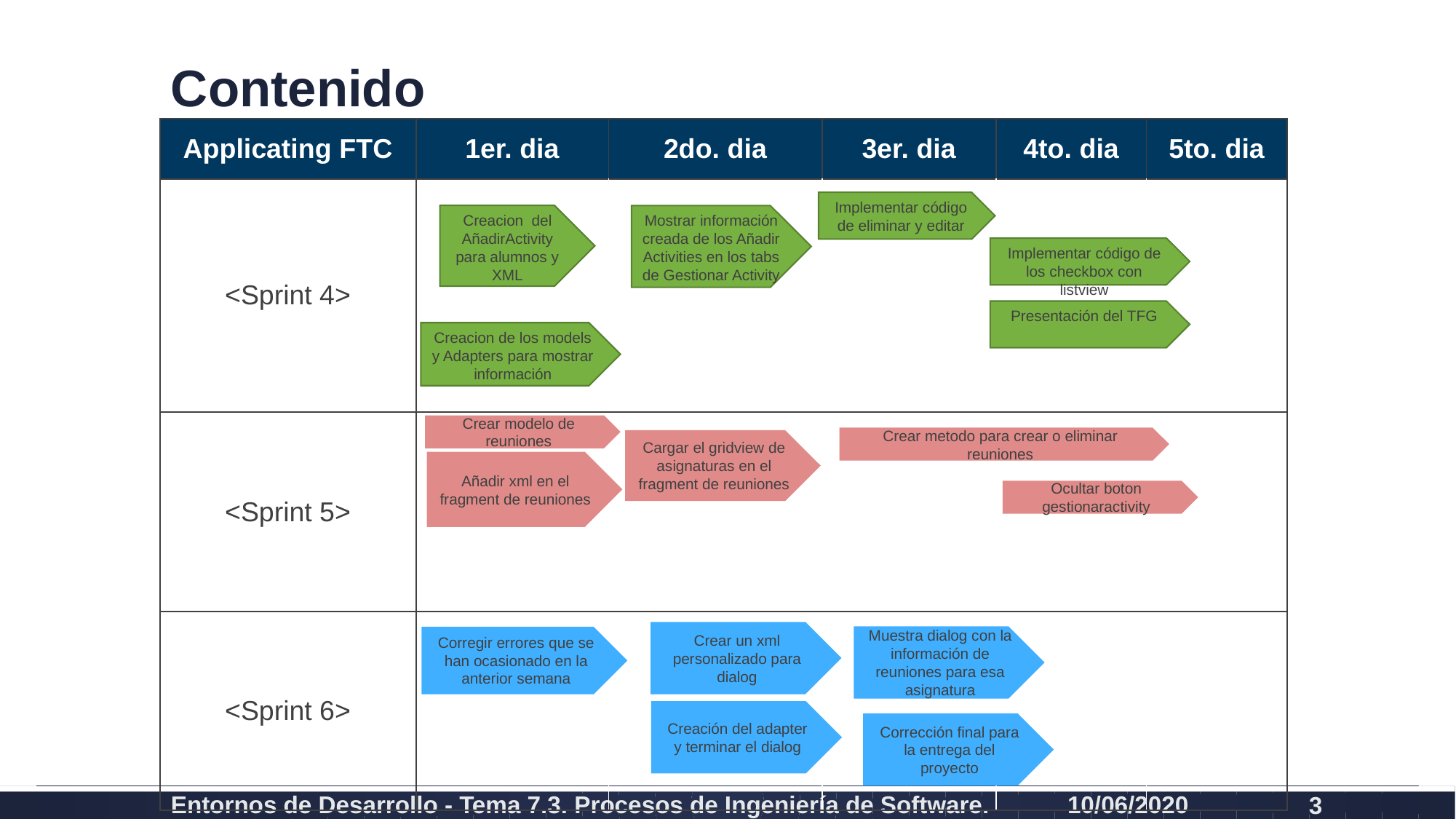

# Contenido
| Applicating FTC | 1er. dia | 2do. dia | 3er. dia | 4to. dia | 5to. dia |
| --- | --- | --- | --- | --- | --- |
| <Sprint 4> |  |  |  |  |  |
| <Sprint 5> |  |  |  |  |  |
| <Sprint 6> |  |  |  |  |  |

Implementar código de eliminar y editar

Creacion  del AñadirActivity para alumnos y XML

Mostrar información creada de los Añadir Activities en los tabs de Gestionar Activity
Implementar código de los checkbox con listview

Presentación del TFG

Creacion de los models y Adapters para mostrar información

Crear modelo de reuniones
Crear metodo para crear o eliminar reuniones
Cargar el gridview de asignaturas en el fragment de reuniones
Añadir xml en el fragment de reuniones
Ocultar boton gestionaractivity
Crear un xml personalizado para dialog
Muestra dialog con la información de reuniones para esa asignatura
Corregir errores que se han ocasionado en la anterior semana
Creación del adapter y terminar el dialog
Corrección final para la entrega del proyecto
Entornos de Desarrollo - Tema 7.3. Procesos de Ingeniería de Software.
10/06/2020
3